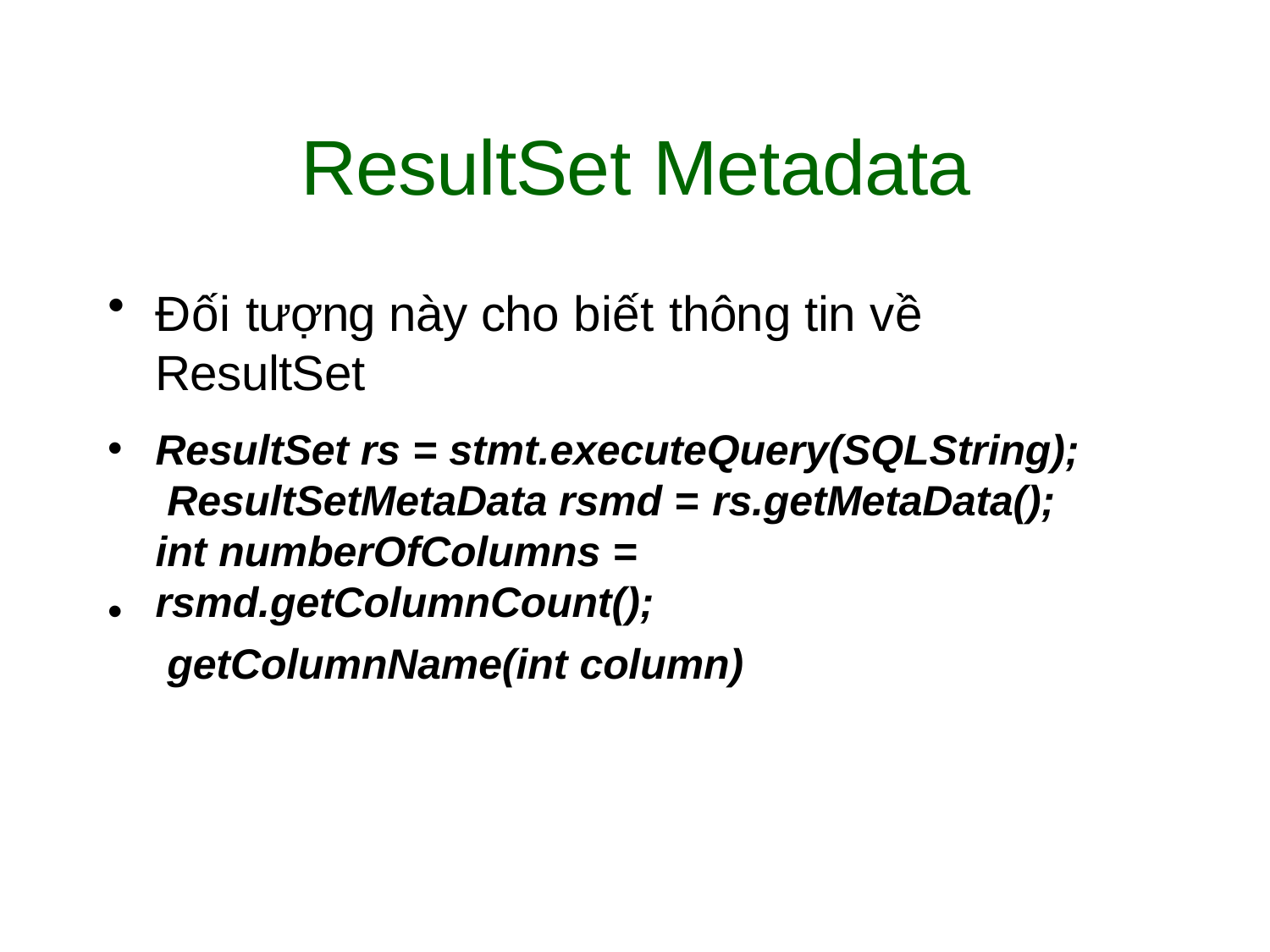

# ResultSet Metadata
Đối tượng này cho biết thông tin về ResultSet
•
ResultSet rs = stmt.executeQuery(SQLString);  ResultSetMetaData rsmd = rs.getMetaData();
int numberOfColumns = rsmd.getColumnCount();
getColumnName(int column)
•